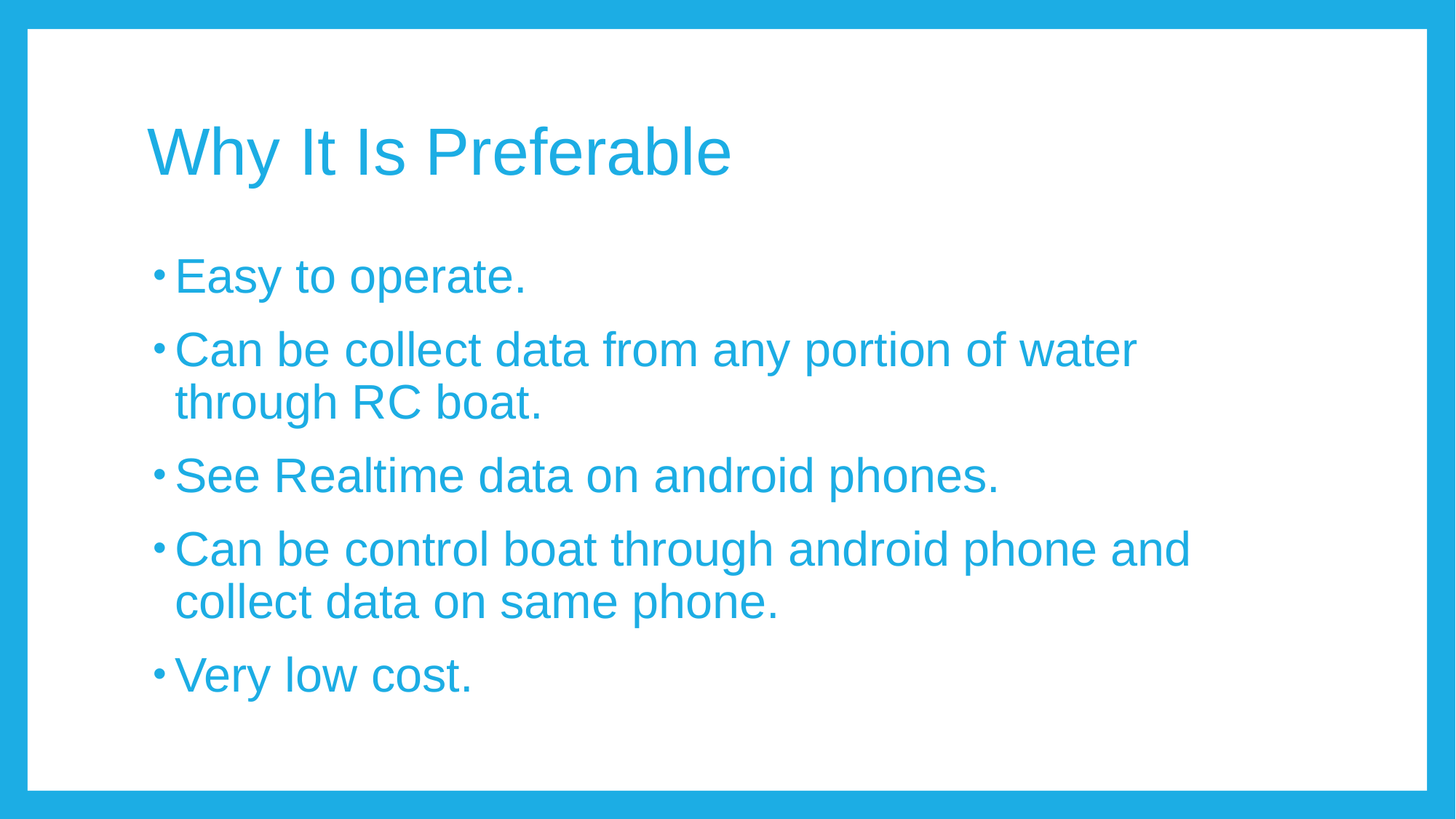

# Why It Is Preferable
Easy to operate.
Can be collect data from any portion of water through RC boat.
See Realtime data on android phones.
Can be control boat through android phone and collect data on same phone.
Very low cost.